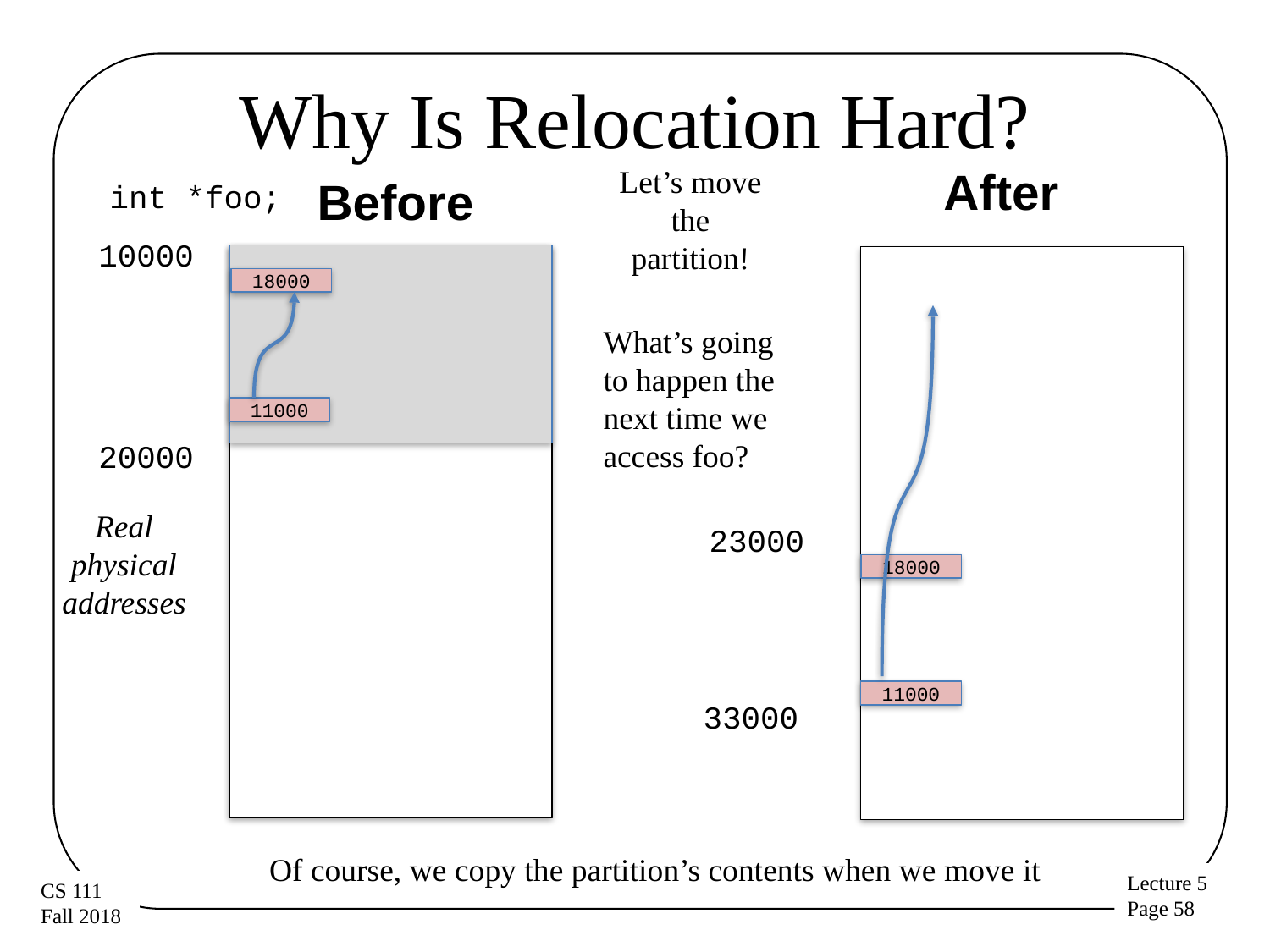

# Why Is Relocation Hard?
Let’s move the partition!
After
Before
int *foo;

10000

18000
What’s going to happen the next time we access foo?
11000
20000
Real physical addresses
23000
18000
11000
33000
Of course, we copy the partition’s contents when we move it